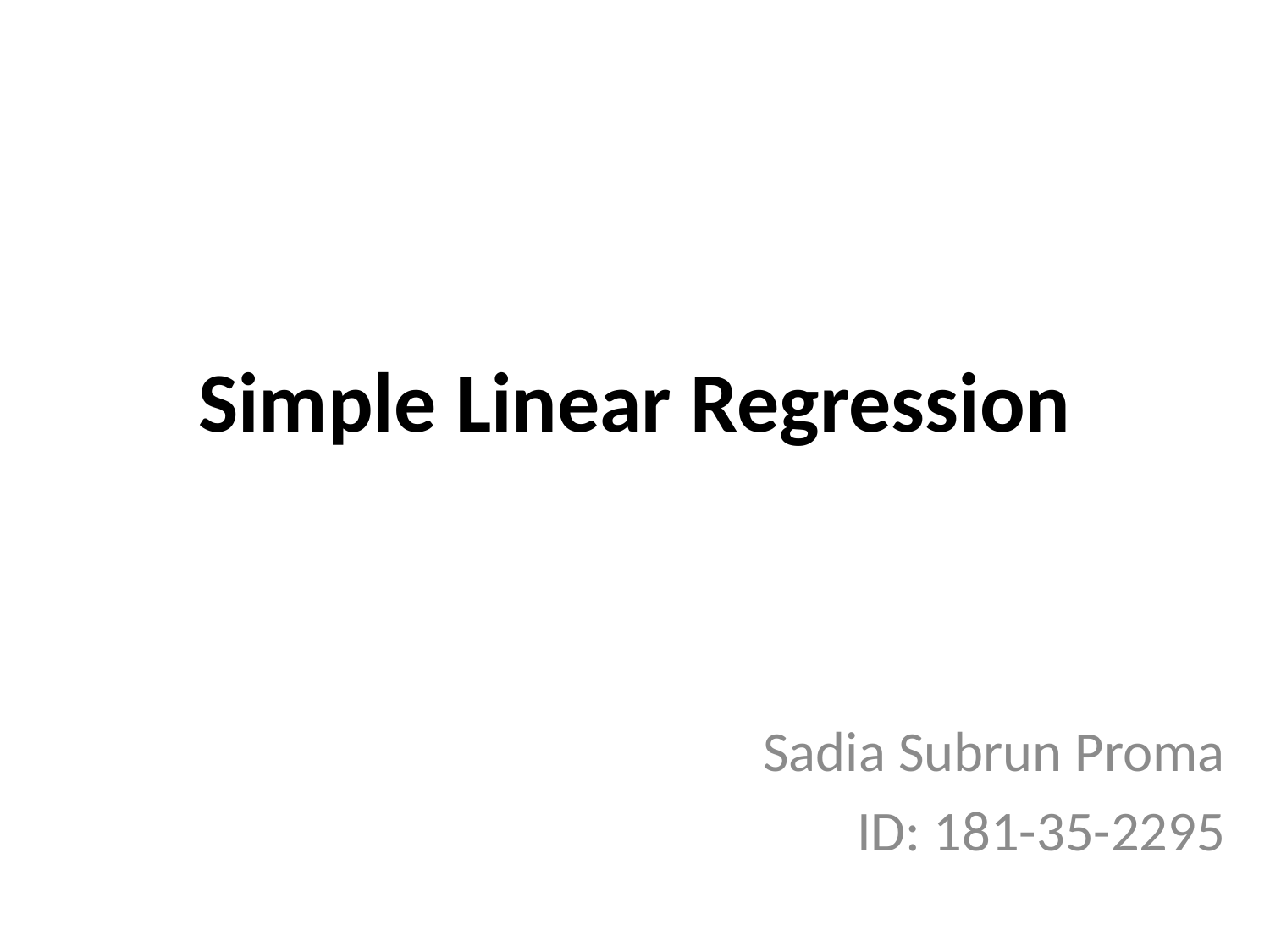

# Simple Linear Regression
Sadia Subrun Proma
ID: 181-35-2295